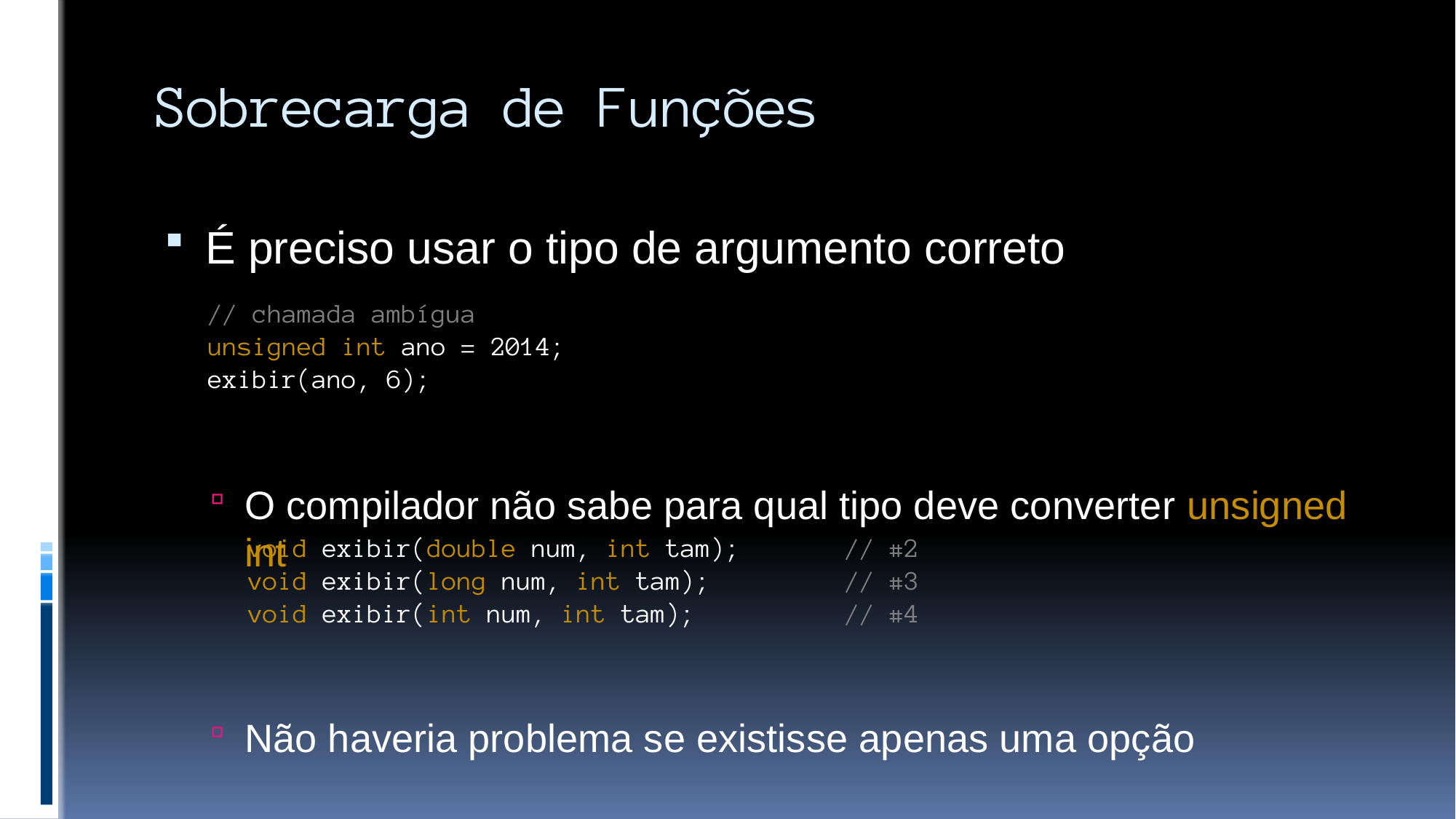

# Sobrecarga de Funções
É preciso usar o tipo de argumento correto

O compilador não sabe para qual tipo deve converter unsigned int

Não haveria problema se existisse apenas uma opção
// chamada ambígua
unsigned int ano = 2014;
exibir(ano, 6);
void exibir(double num, int tam);       // #2
void exibir(long num, int tam);         // #3
void exibir(int num, int tam);          // #4